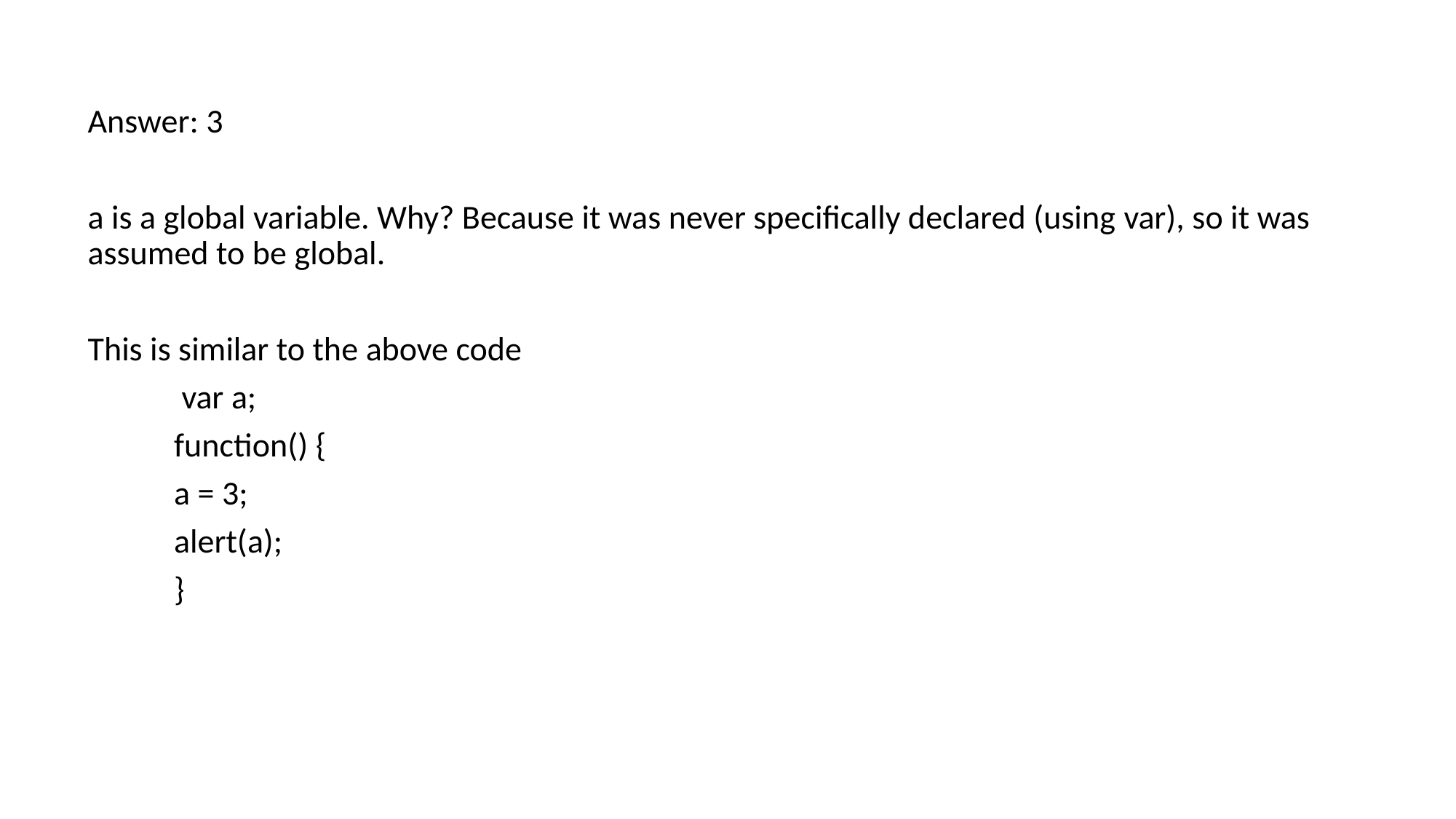

Answer: 3

a is a global variable. Why? Because it was never specifically declared (using var), so it was assumed to be global.

This is similar to the above code
	 var a;
	function() {
	a = 3;
	alert(a);
	}